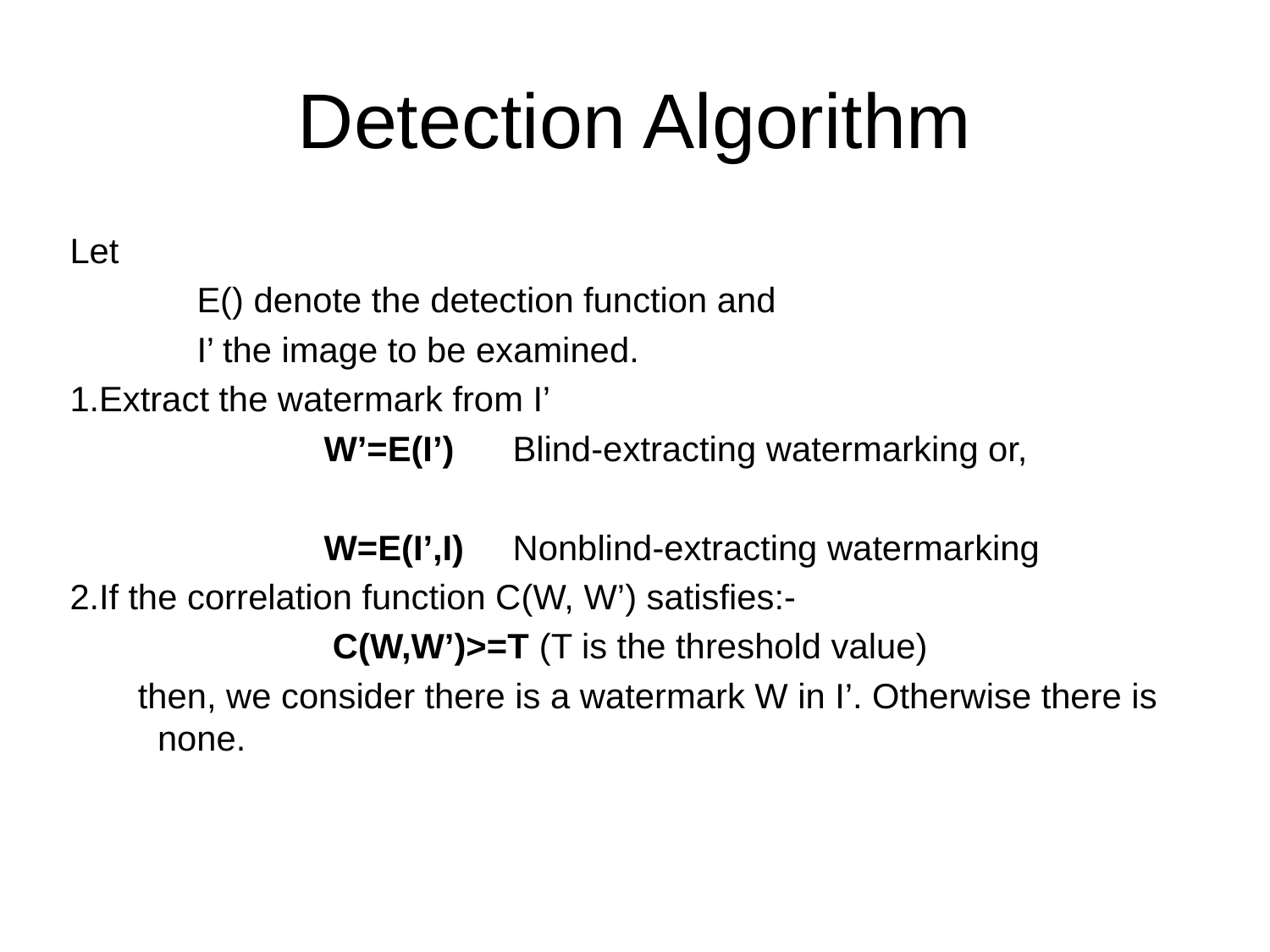

Detection Algorithm
Let
	E() denote the detection function and
	I’ the image to be examined.
Extract the watermark from I’
		W’=E(I’)      Blind-extracting watermarking or,

		W=E(I’,I)     Nonblind-extracting watermarking
If the correlation function C(W, W’) satisfies:-
                           C(W,W’)>=T (T is the threshold value)
       then, we consider there is a watermark W in I’. Otherwise there is              none.